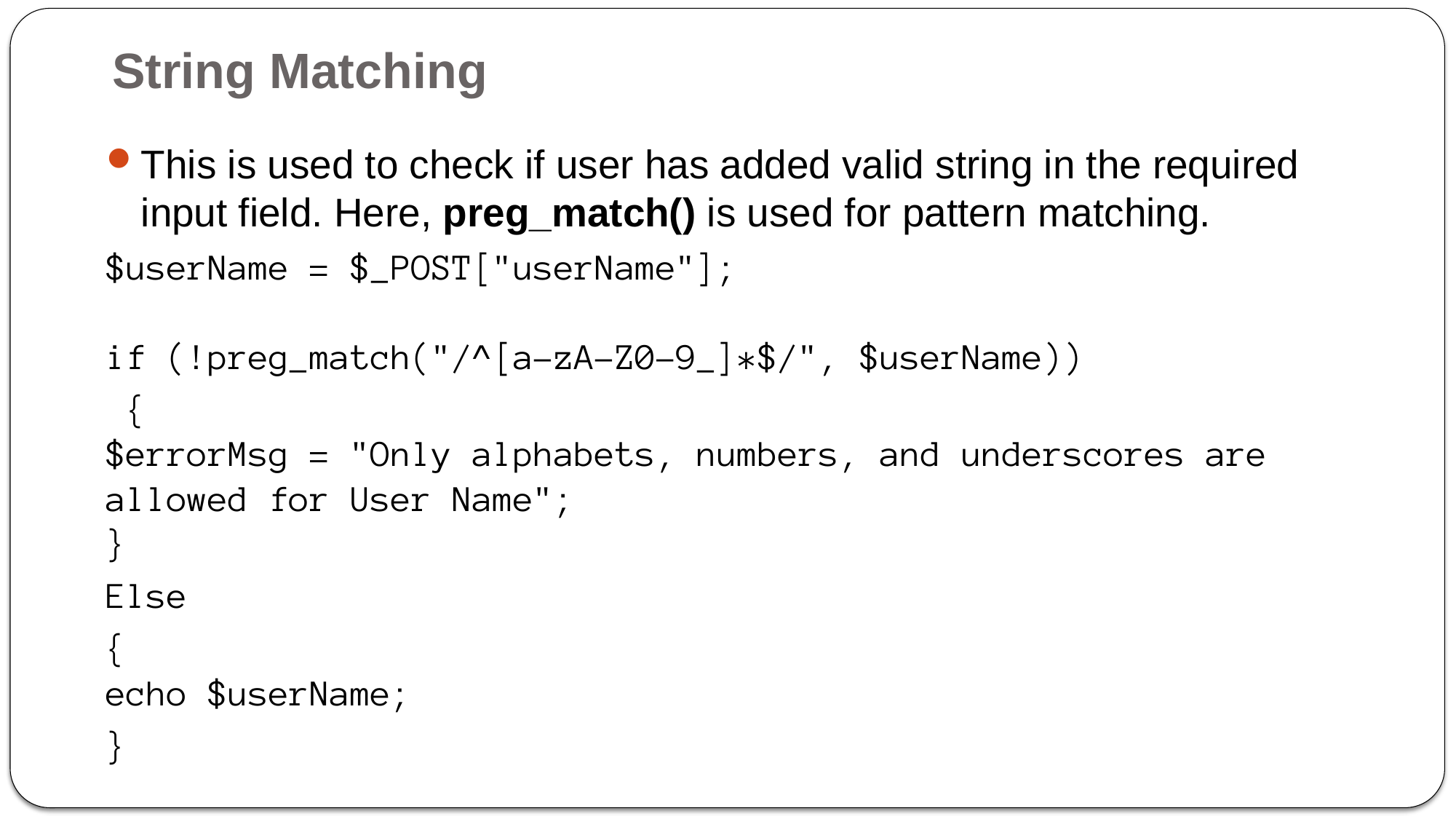

# String Matching
This is used to check if user has added valid string in the required input field. Here, preg_match() is used for pattern matching.
$userName = $_POST["userName"];
if (!preg_match("/^[a-zA-Z0-9_]*$/", $userName))
 {
$errorMsg = "Only alphabets, numbers, and underscores are allowed for User Name";
}
Else
{
echo $userName;
}